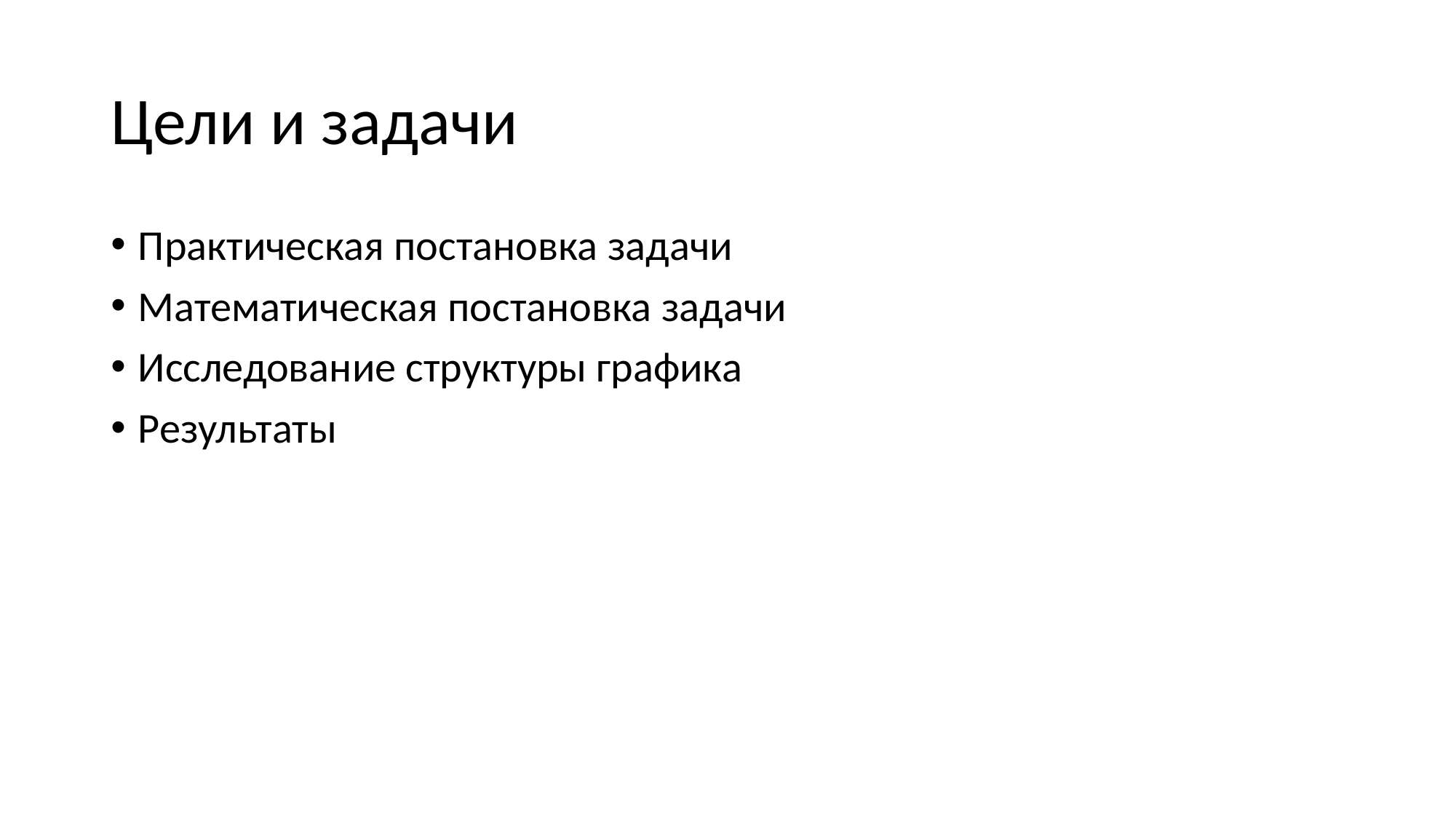

# Цели и задачи
Практическая постановка задачи
Математическая постановка задачи
Исследование структуры графика
Результаты